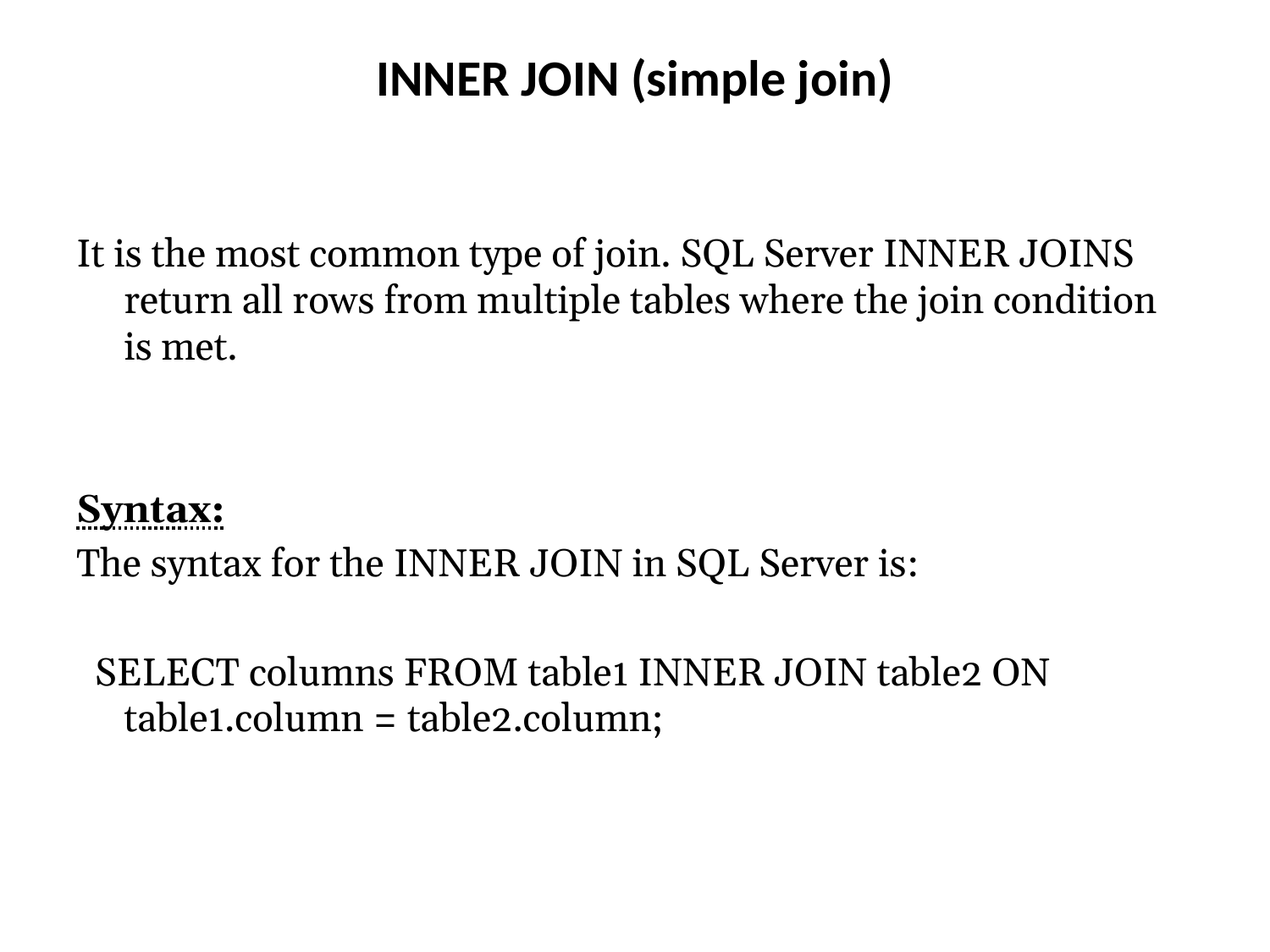

# INNER JOIN (simple join)
It is the most common type of join. SQL Server INNER JOINS return all rows from multiple tables where the join condition is met.

Syntax:
The syntax for the INNER JOIN in SQL Server is:

  SELECT columns FROM table1 INNER JOIN table2 ON table1.column = table2.column;